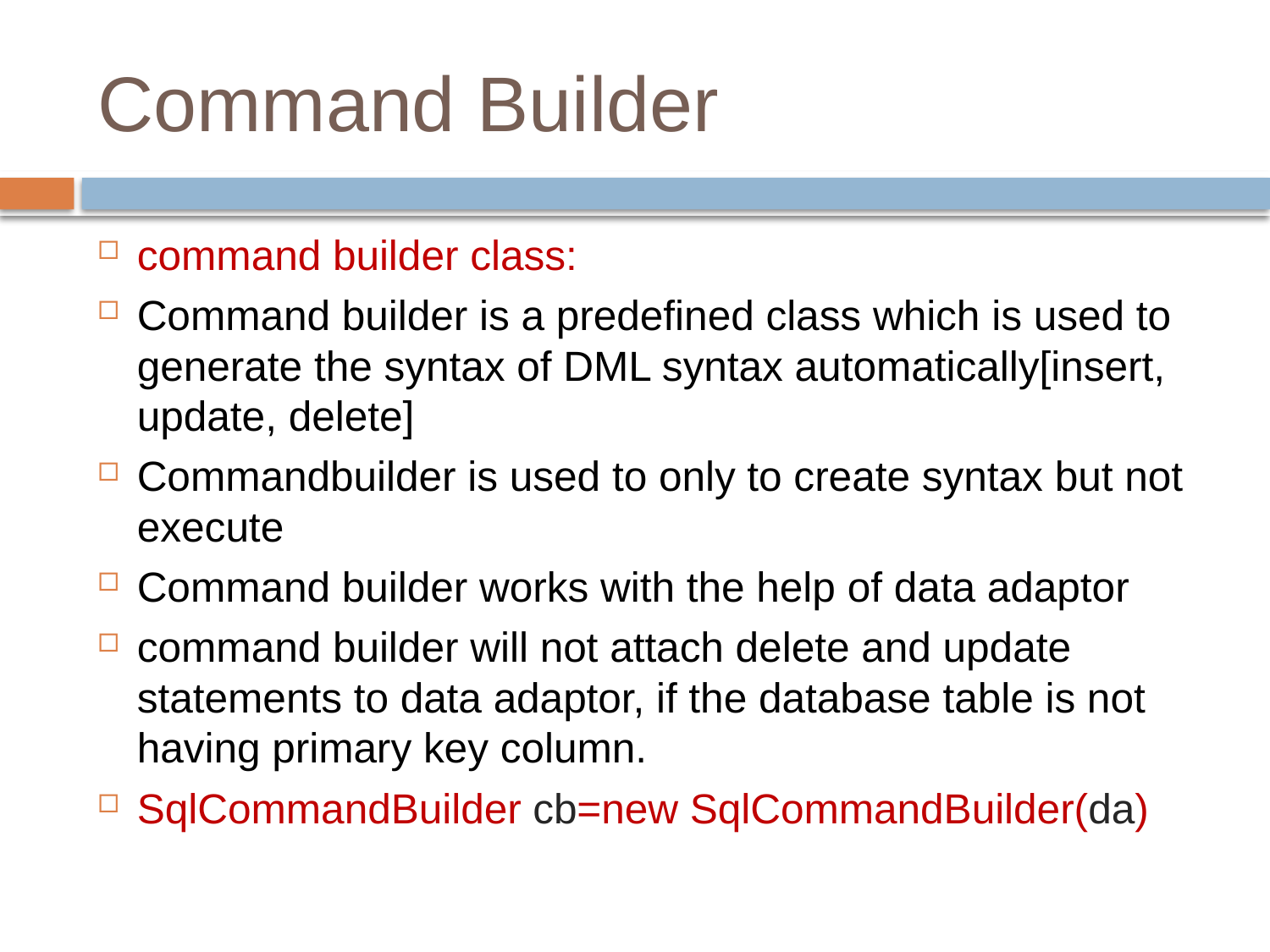

# Command Builder
command builder class:
Command builder is a predefined class which is used to generate the syntax of DML syntax automatically[insert, update, delete]
Commandbuilder is used to only to create syntax but not execute
Command builder works with the help of data adaptor
command builder will not attach delete and update statements to data adaptor, if the database table is not having primary key column.
SqlCommandBuilder cb=new SqlCommandBuilder(da)